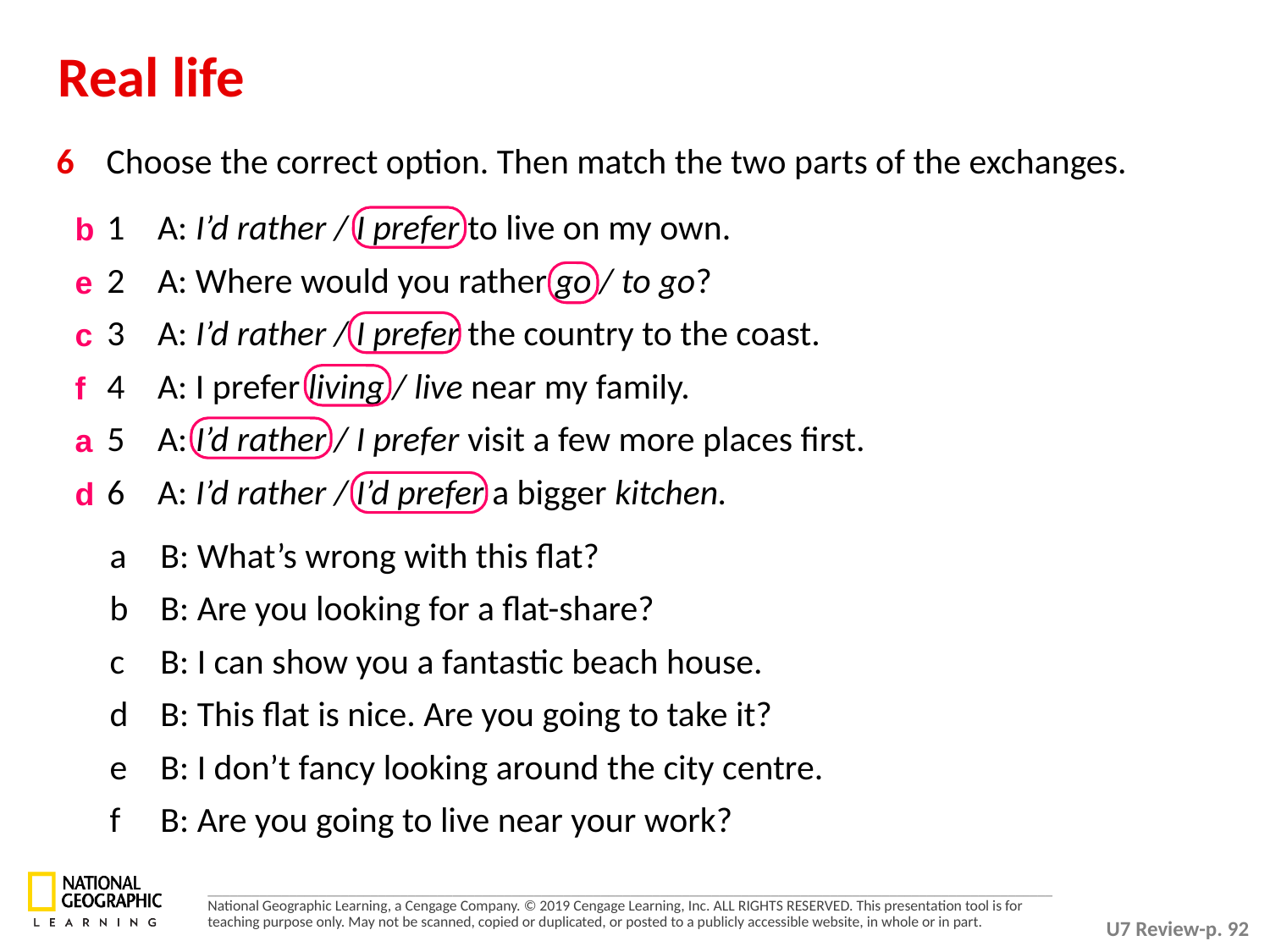

Real life
6 	Choose the correct option. Then match the two parts of the exchanges.
b
e
c
f
a
d
1 	A: I’d rather / I prefer to live on my own.
2 	A: Where would you rather go / to go?
3 	A: I’d rather / I prefer the country to the coast.
4 	A: I prefer living / live near my family.
5 	A: I’d rather / I prefer visit a few more places first.
6 	A: I’d rather / I’d prefer a bigger kitchen.

a 	B: What’s wrong with this flat?
b 	B: Are you looking for a flat-share?
c 	B: I can show you a fantastic beach house.
d 	B: This flat is nice. Are you going to take it?
e 	B: I don’t fancy looking around the city centre.
f 	B: Are you going to live near your work?
U7 Review-p. 92